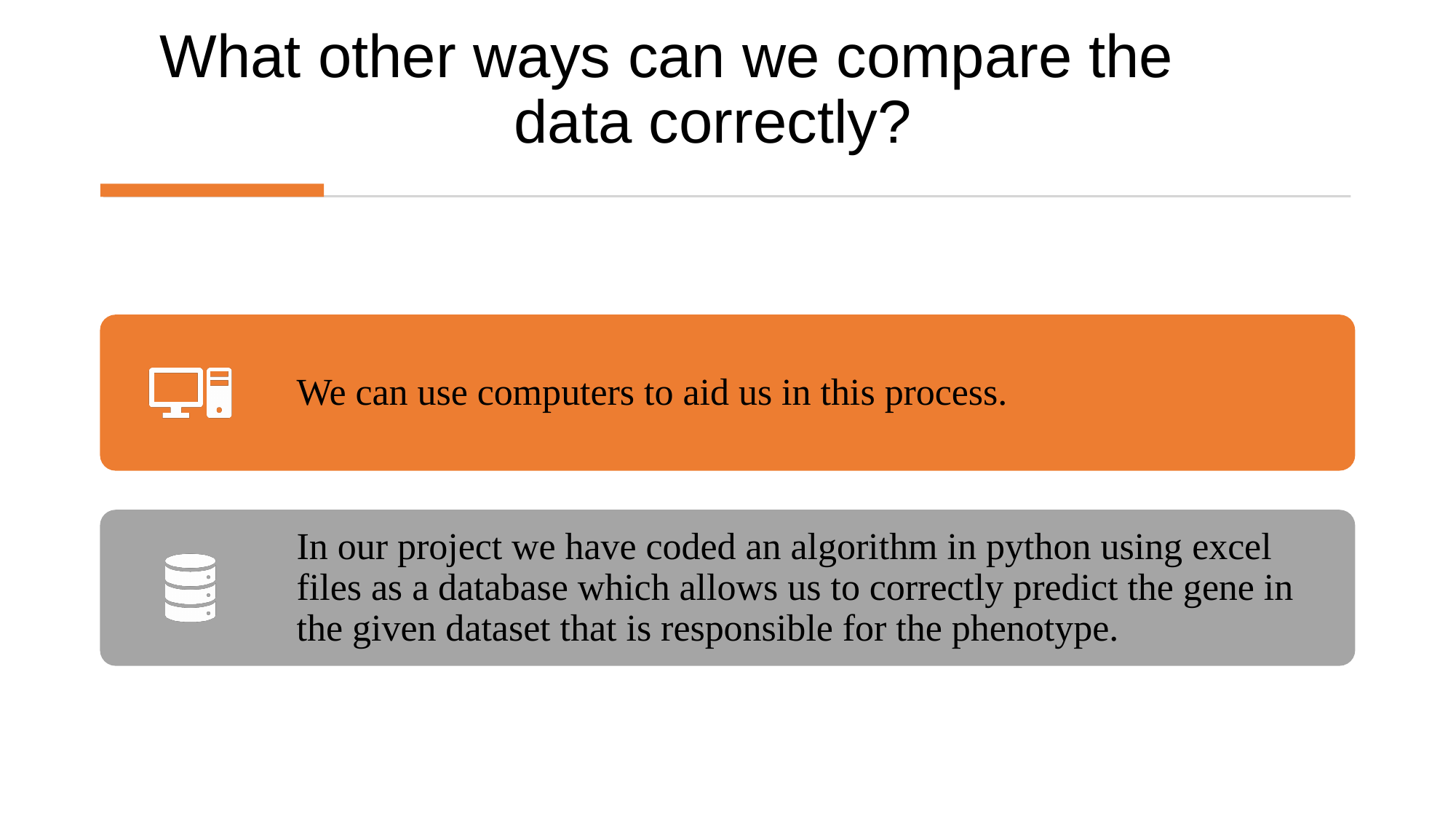

# What other ways can we compare the data correctly?

We can use computers to aid us in this process.
In our project we have coded an algorithm in python using excel files as a database which allows us to correctly predict the gene in the given dataset that is responsible for the phenotype.